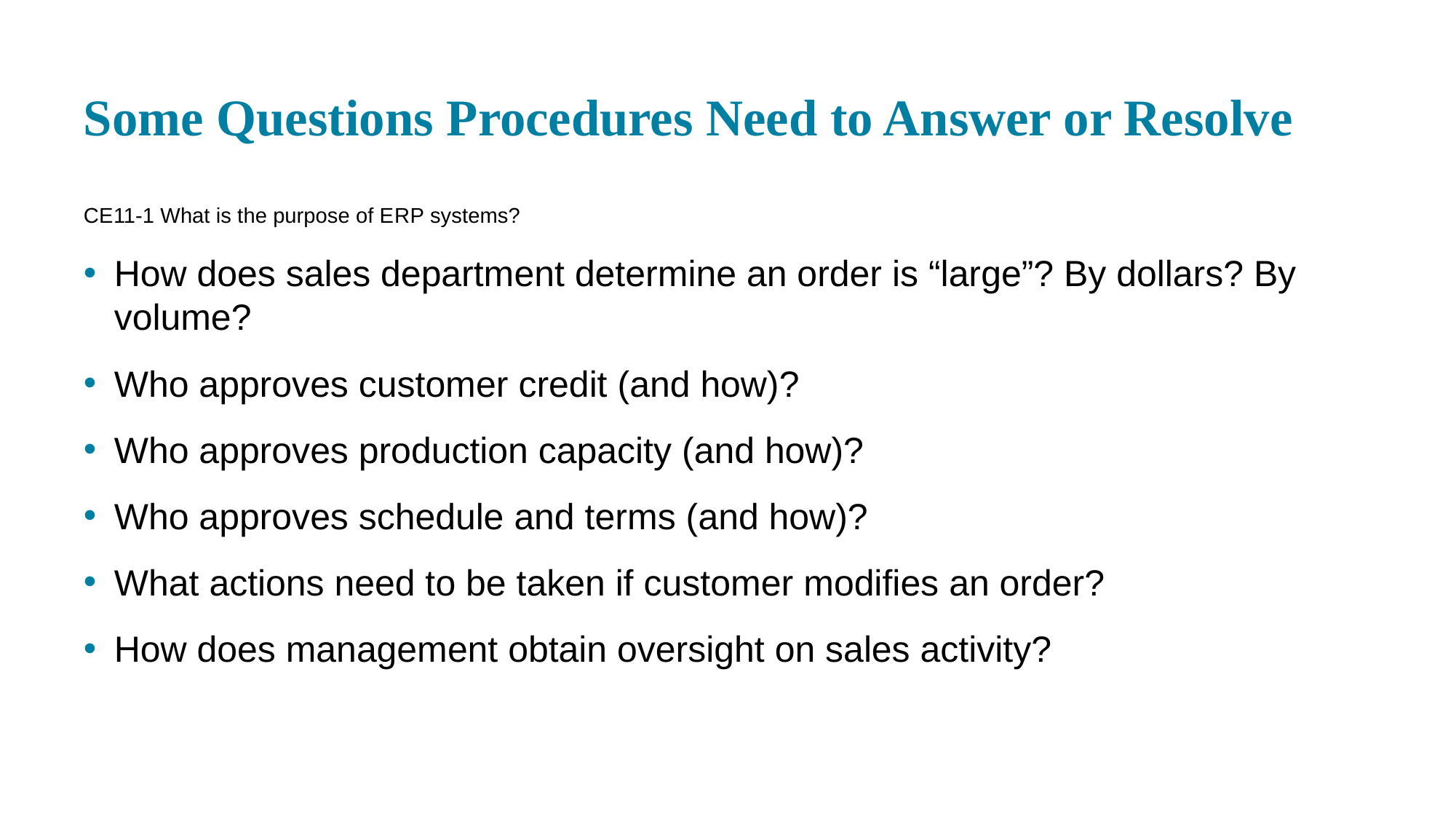

# Some Questions Procedures Need to Answer or Resolve
CE 11-1 What is the purpose of E R P systems?
How does sales department determine an order is “large”? By dollars? By volume?
Who approves customer credit (and how)?
Who approves production capacity (and how)?
Who approves schedule and terms (and how)?
What actions need to be taken if customer modifies an order?
How does management obtain oversight on sales activity?